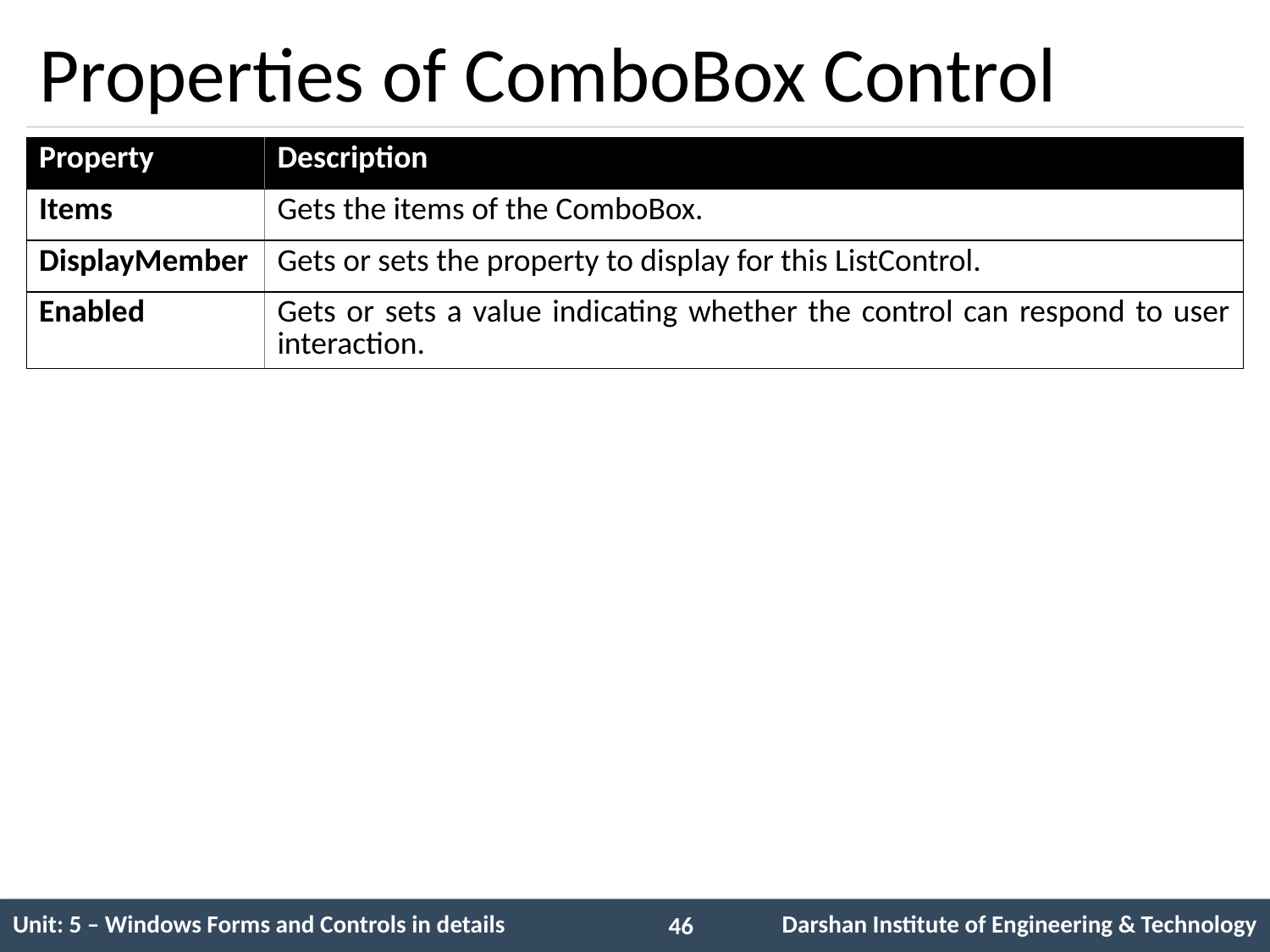

# Properties of ComboBox Control
| Property | Description |
| --- | --- |
| Items | Gets the items of the ComboBox. |
| DisplayMember | Gets or sets the property to display for this ListControl. |
| Enabled | Gets or sets a value indicating whether the control can respond to user interaction. |